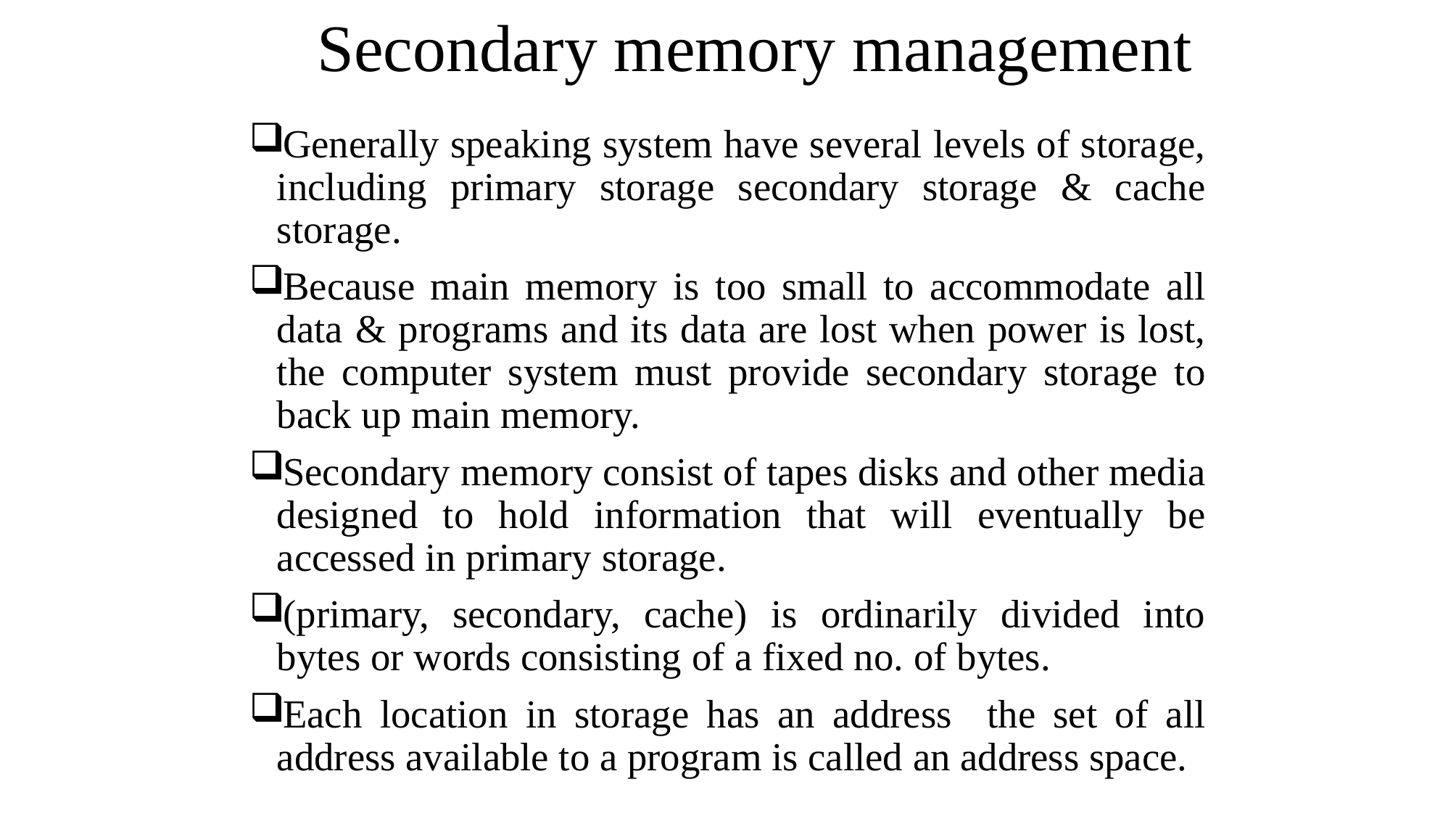

# Secondary memory management
Generally speaking system have several levels of storage, including primary storage secondary storage & cache storage.
Because main memory is too small to accommodate all data & programs and its data are lost when power is lost, the computer system must provide secondary storage to back up main memory.
Secondary memory consist of tapes disks and other media designed to hold information that will eventually be accessed in primary storage.
(primary, secondary, cache) is ordinarily divided into bytes or words consisting of a fixed no. of bytes.
Each location in storage has an address  the set of all address available to a program is called an address space.